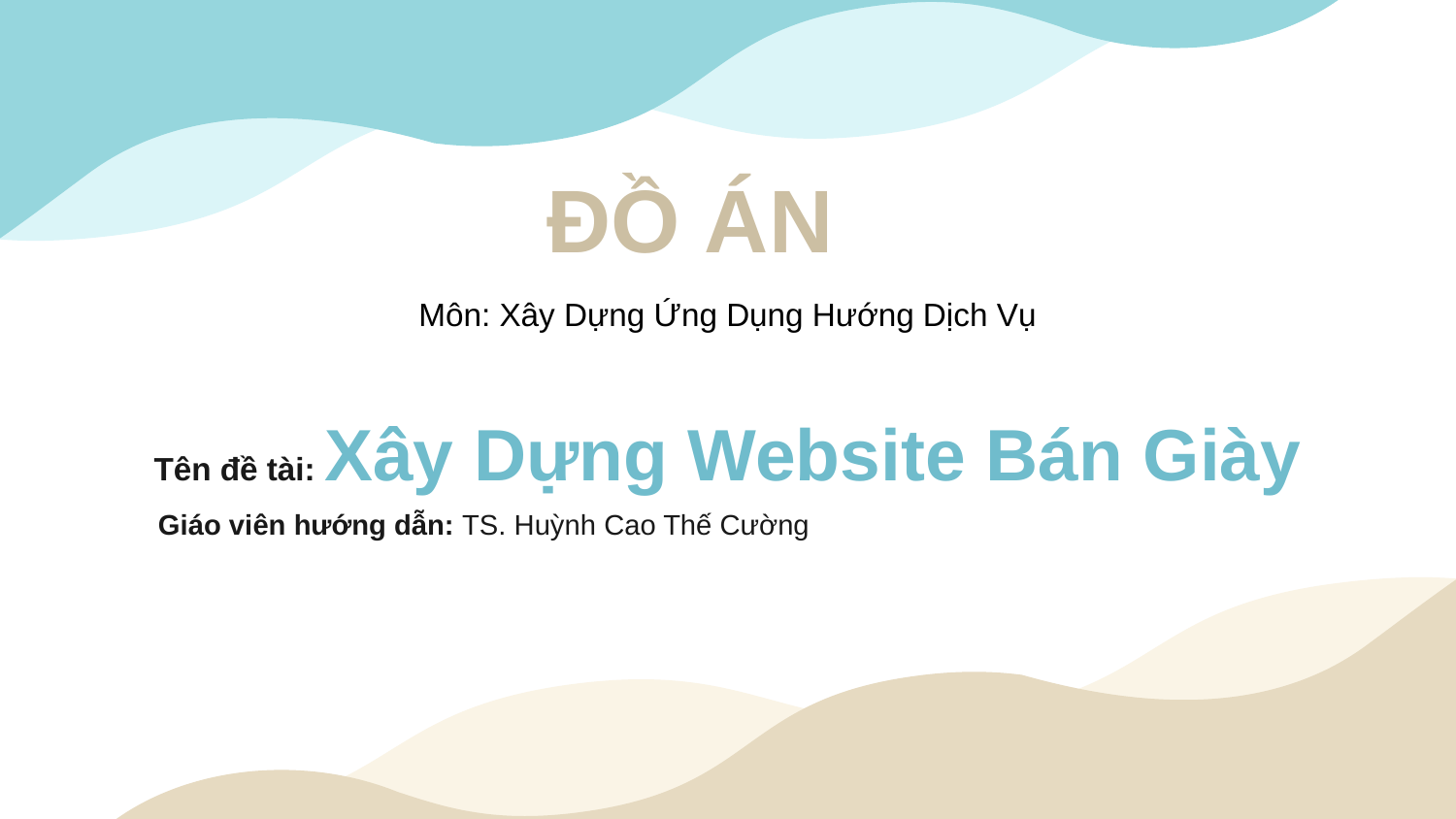

ĐỒ ÁN
Môn: Xây Dựng Ứng Dụng Hướng Dịch Vụ
Tên đề tài: Xây Dựng Website Bán Giày
Giáo viên hướng dẫn: TS. Huỳnh Cao Thế Cường